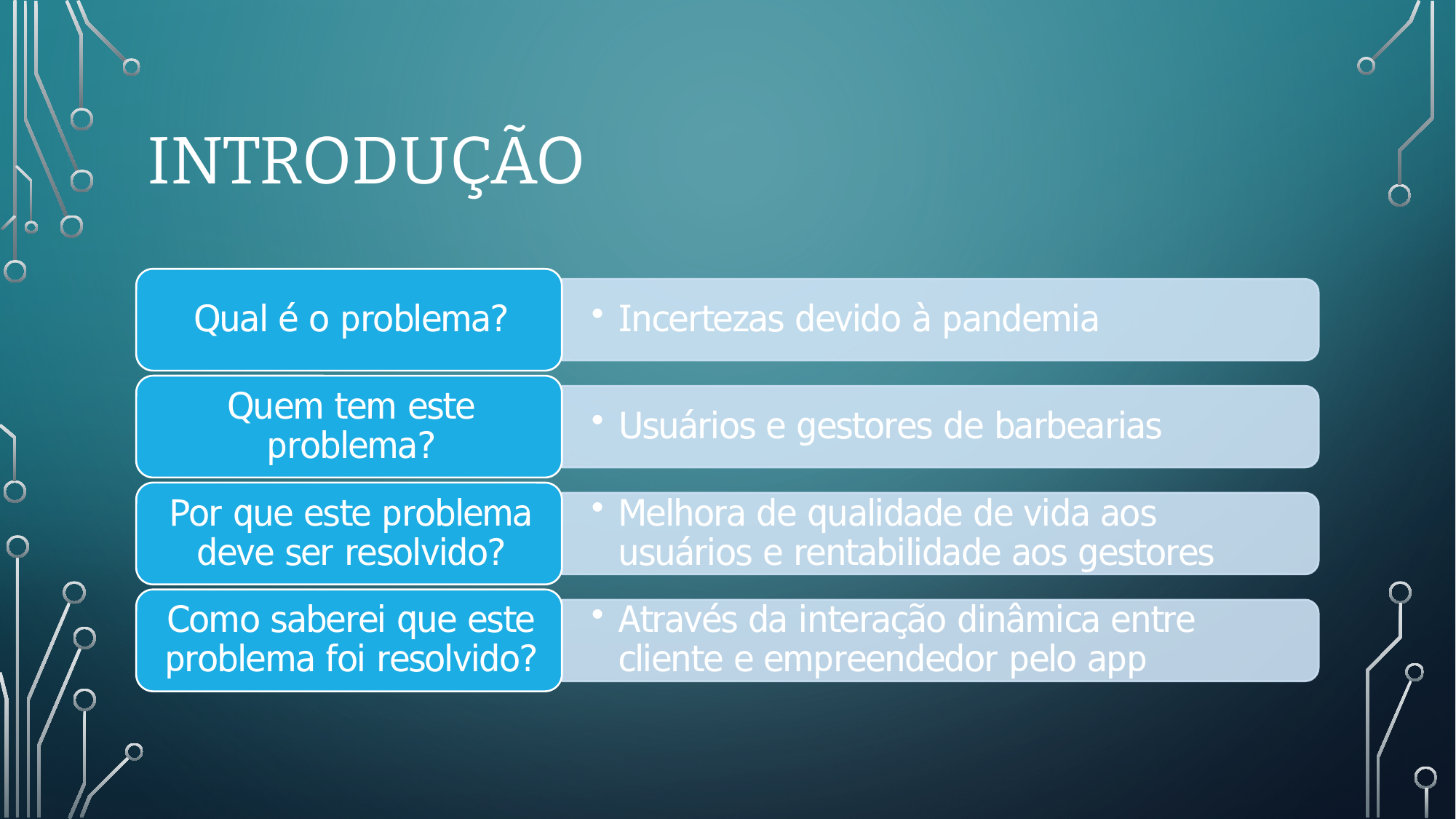

# Introdução
Incertezas devido à pandemia
Qual é o problema?
Usuários e gestores de barbearias
Quem tem este problema?
Melhora de qualidade de vida aos usuários e rentabilidade aos gestores
Por que este problema deve ser resolvido?
Através da interação dinâmica entre cliente e empreendedor pelo app
Como saberei que este problema foi resolvido?